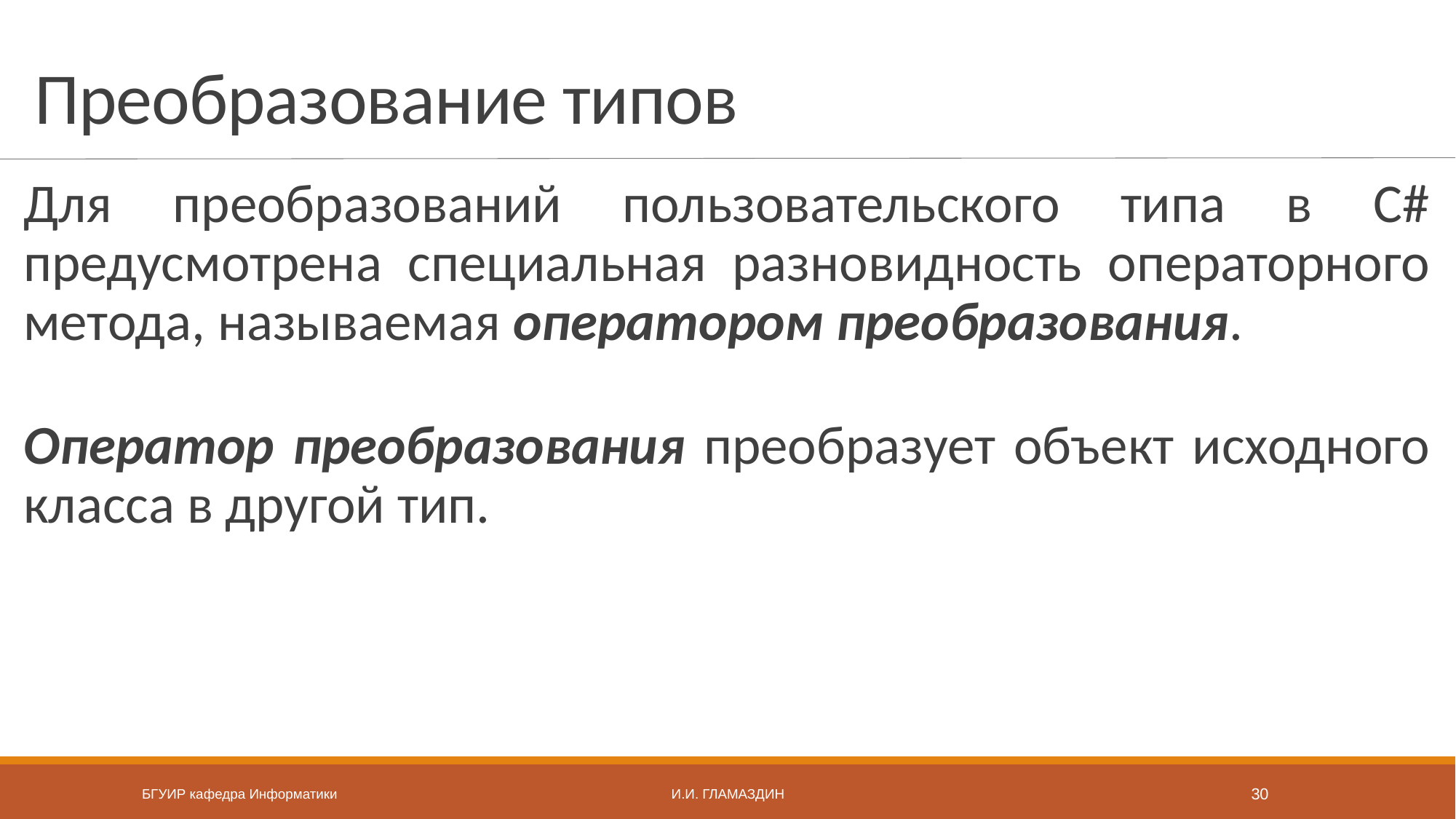

# Преобразование типов
Для преобразований пользовательского типа в C# предусмотрена специальная разновидность операторного метода, называемая оператором преобразования.

Оператор преобразования преобразует объект исходного класса в другой тип.

БГУИР кафедра Информатики
И.И. Гламаздин
30